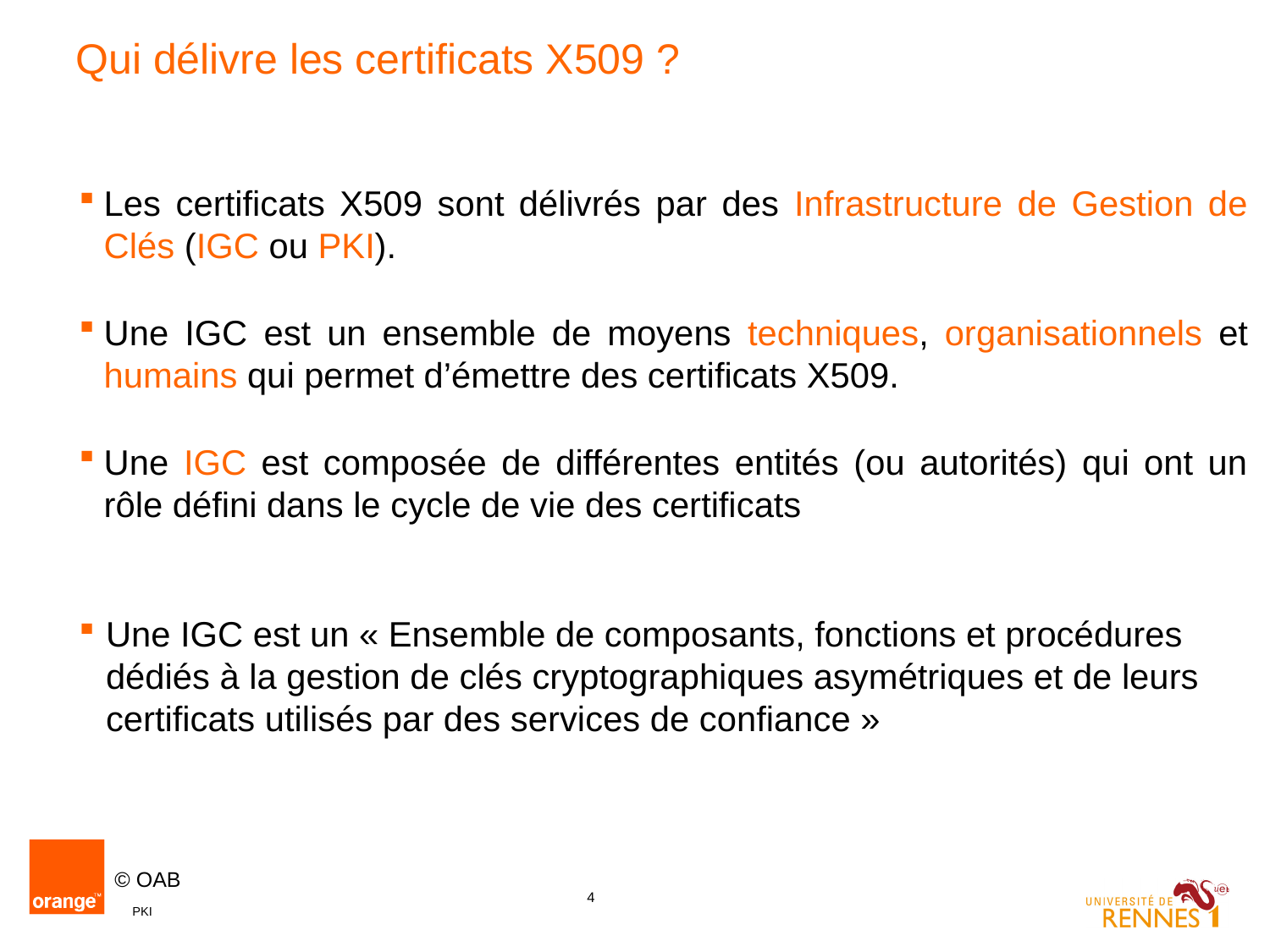

# Qui délivre les certificats X509 ?
Les certificats X509 sont délivrés par des Infrastructure de Gestion de Clés (IGC ou PKI).

Une IGC est un ensemble de moyens techniques, organisationnels et humains qui permet d’émettre des certificats X509.

Une IGC est composée de différentes entités (ou autorités) qui ont un rôle défini dans le cycle de vie des certificats

Une IGC est un « Ensemble de composants, fonctions et procédures dédiés à la gestion de clés cryptographiques asymétriques et de leurs certificats utilisés par des services de confiance »

PKI